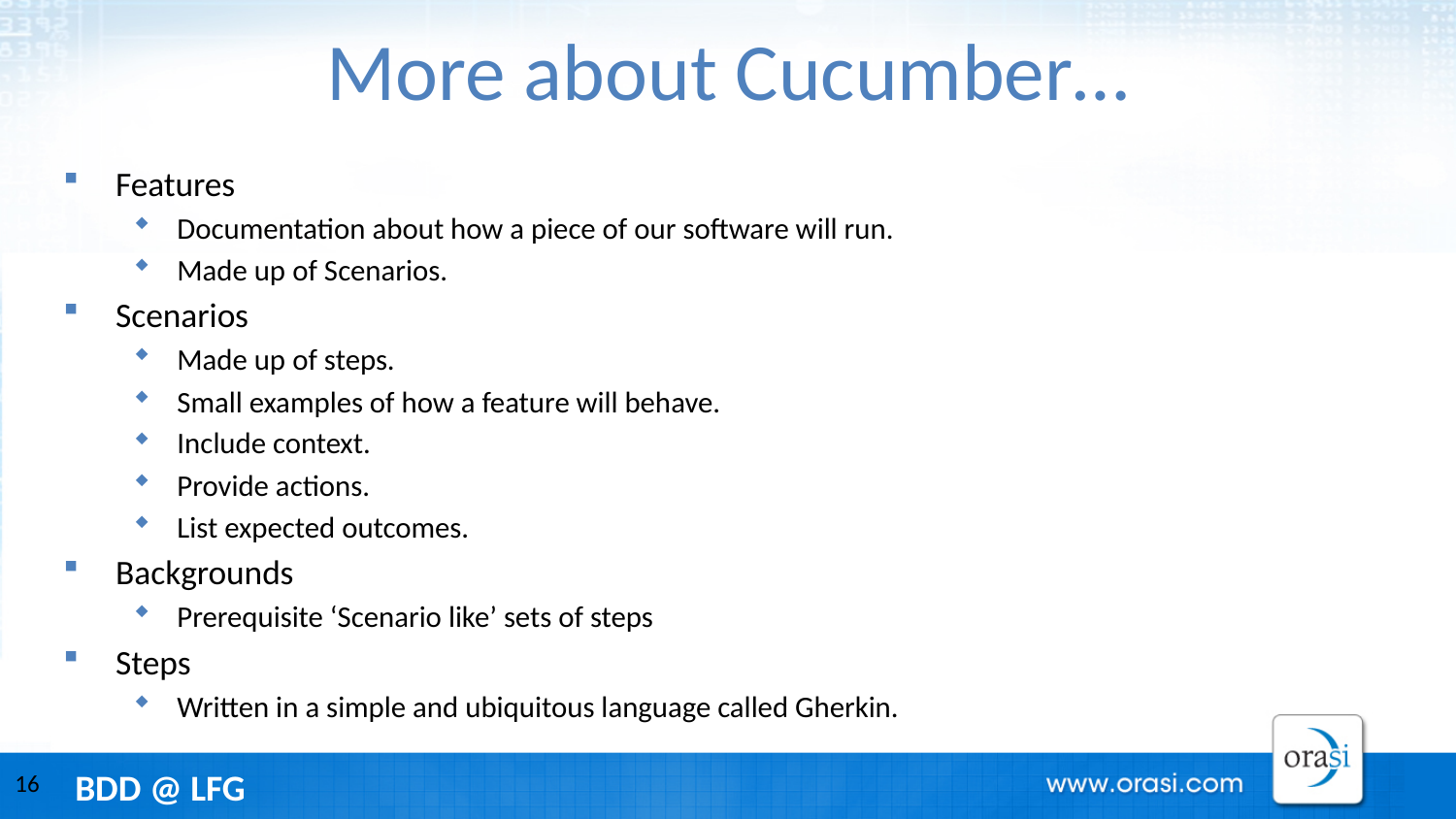

# More about Cucumber…
Features
Documentation about how a piece of our software will run.
Made up of Scenarios.
Scenarios
Made up of steps.
Small examples of how a feature will behave.
Include context.
Provide actions.
List expected outcomes.
Backgrounds
Prerequisite ‘Scenario like’ sets of steps
Steps
Written in a simple and ubiquitous language called Gherkin.
16